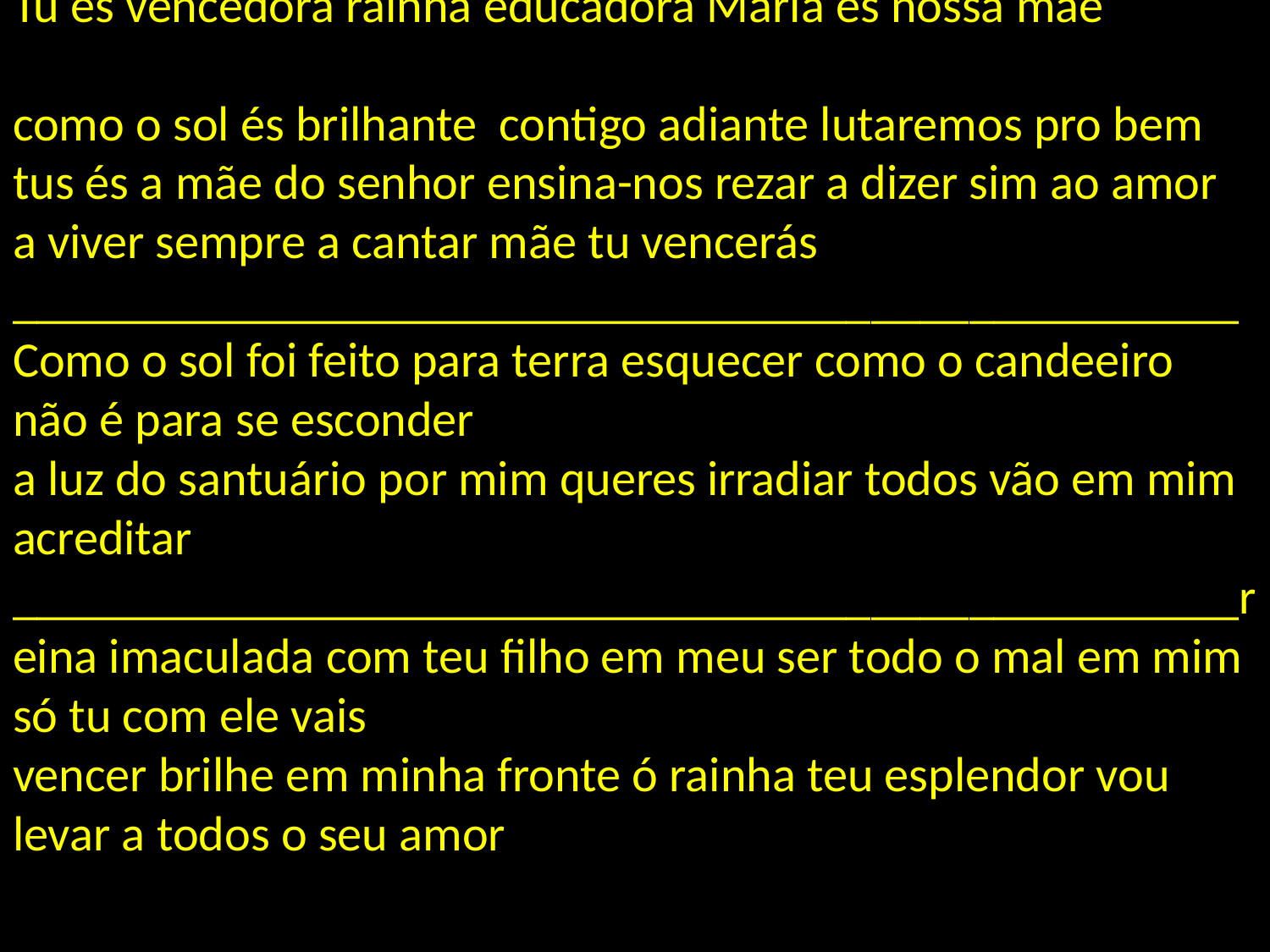

# Tu es vencedora rainha educadora Maria és nossa mãe como o sol és brilhante  contigo adiante lutaremos pro bem tus és a mãe do senhor ensina-nos rezar a dizer sim ao amor a viver sempre a cantar mãe tu vencerás __________________________________________________Como o sol foi feito para terra esquecer como o candeeiro não é para se esconder a luz do santuário por mim queres irradiar todos vão em mim acreditar __________________________________________________reina imaculada com teu filho em meu ser todo o mal em mim só tu com ele vais vencer brilhe em minha fronte ó rainha teu esplendor vou levar a todos o seu amor